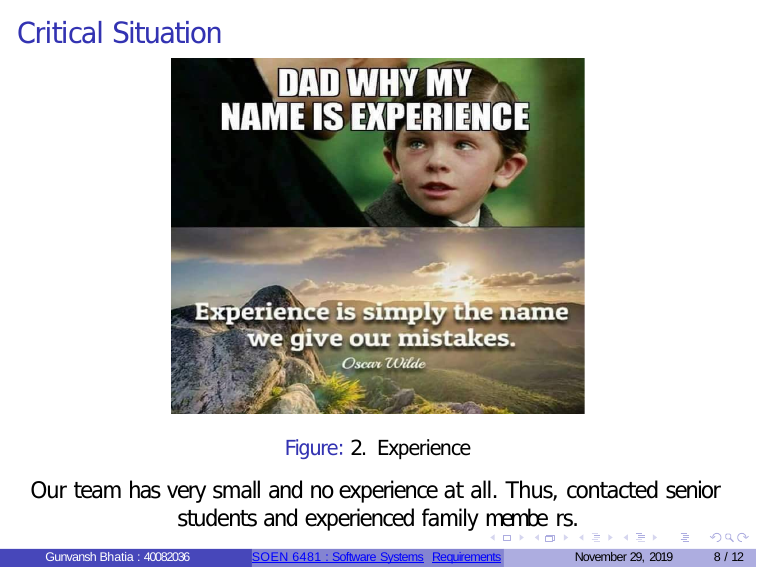

# Critical Situation

Figure: 2. Experience
Our team has very small and no experience at all. Thus, contacted senior  students and experienced family membe rs.

Gunvansh Bhatia : 40082036
SOEN 6481 : Software Systems
November 29, 2019
8 / 12
Requirements